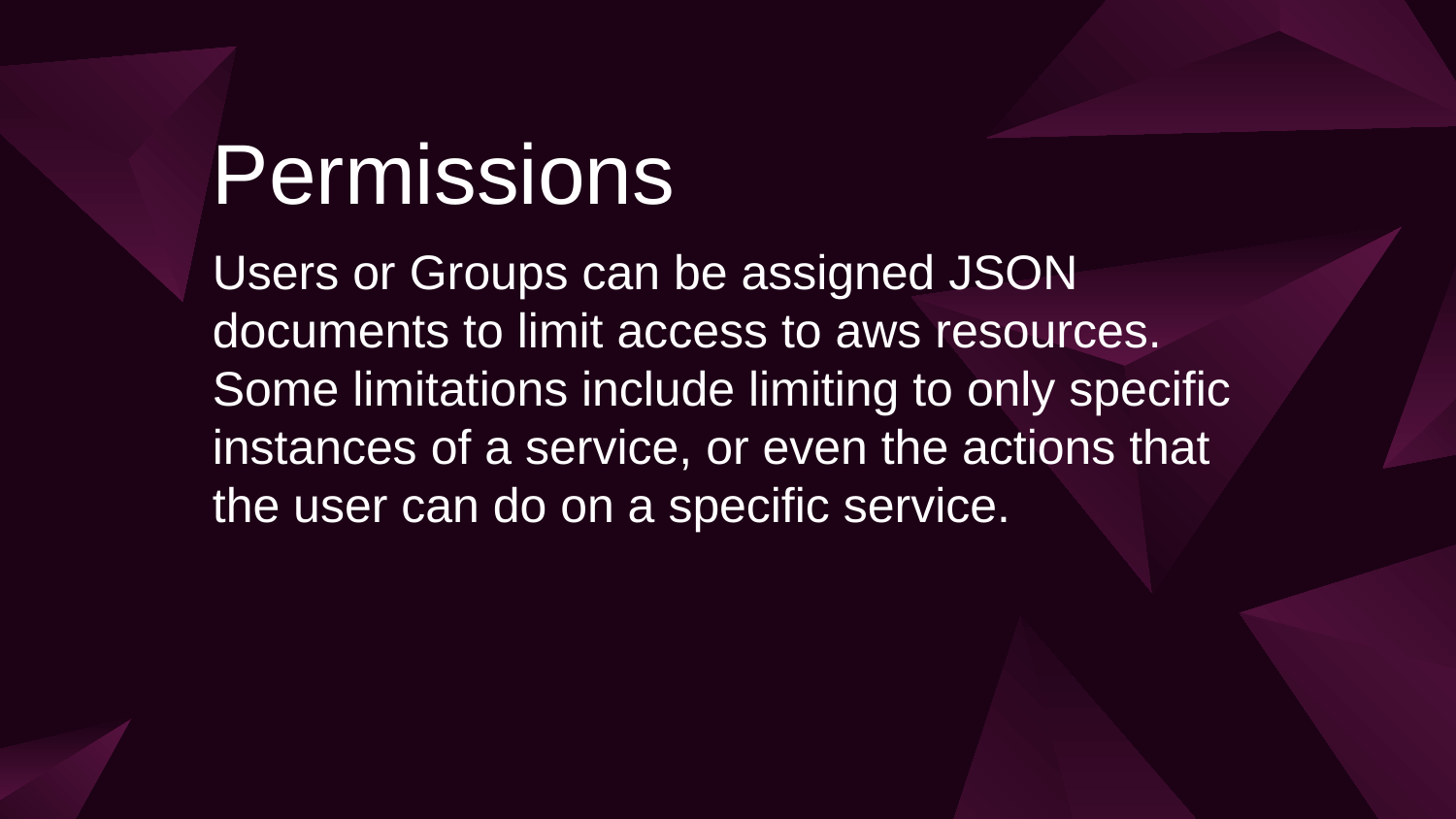

# Permissions
Users or Groups can be assigned JSON documents to limit access to aws resources. Some limitations include limiting to only specific instances of a service, or even the actions that the user can do on a specific service.